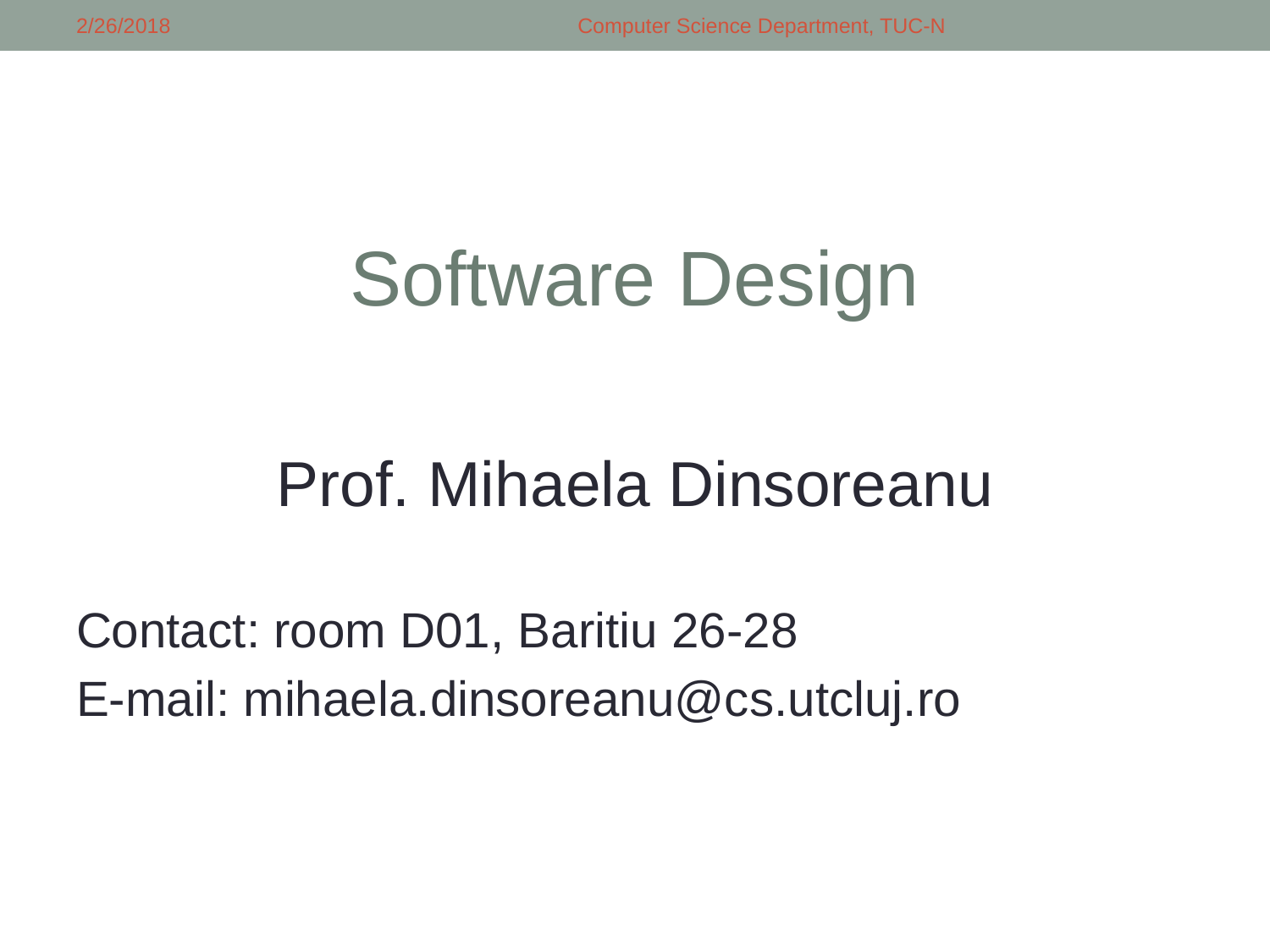

2/26/2018
Computer Science Department, TUC-N
#
Software Design

Prof. Mihaela Dinsoreanu

Contact: room D01, Baritiu 26-28
E-mail: mihaela.dinsoreanu@cs.utcluj.ro